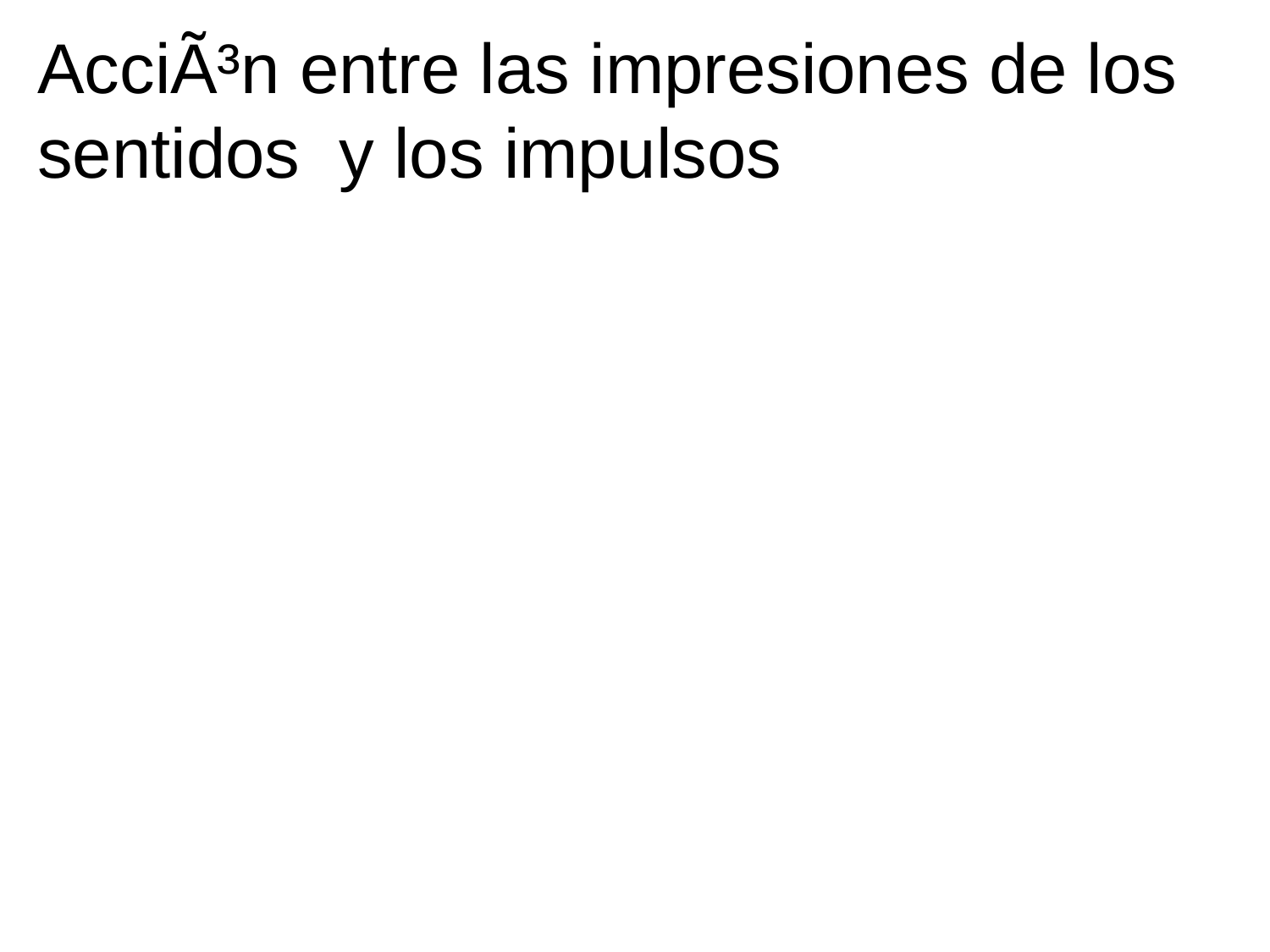

# AcciÃ³n entre las impresiones de los sentidos  y los impulsos